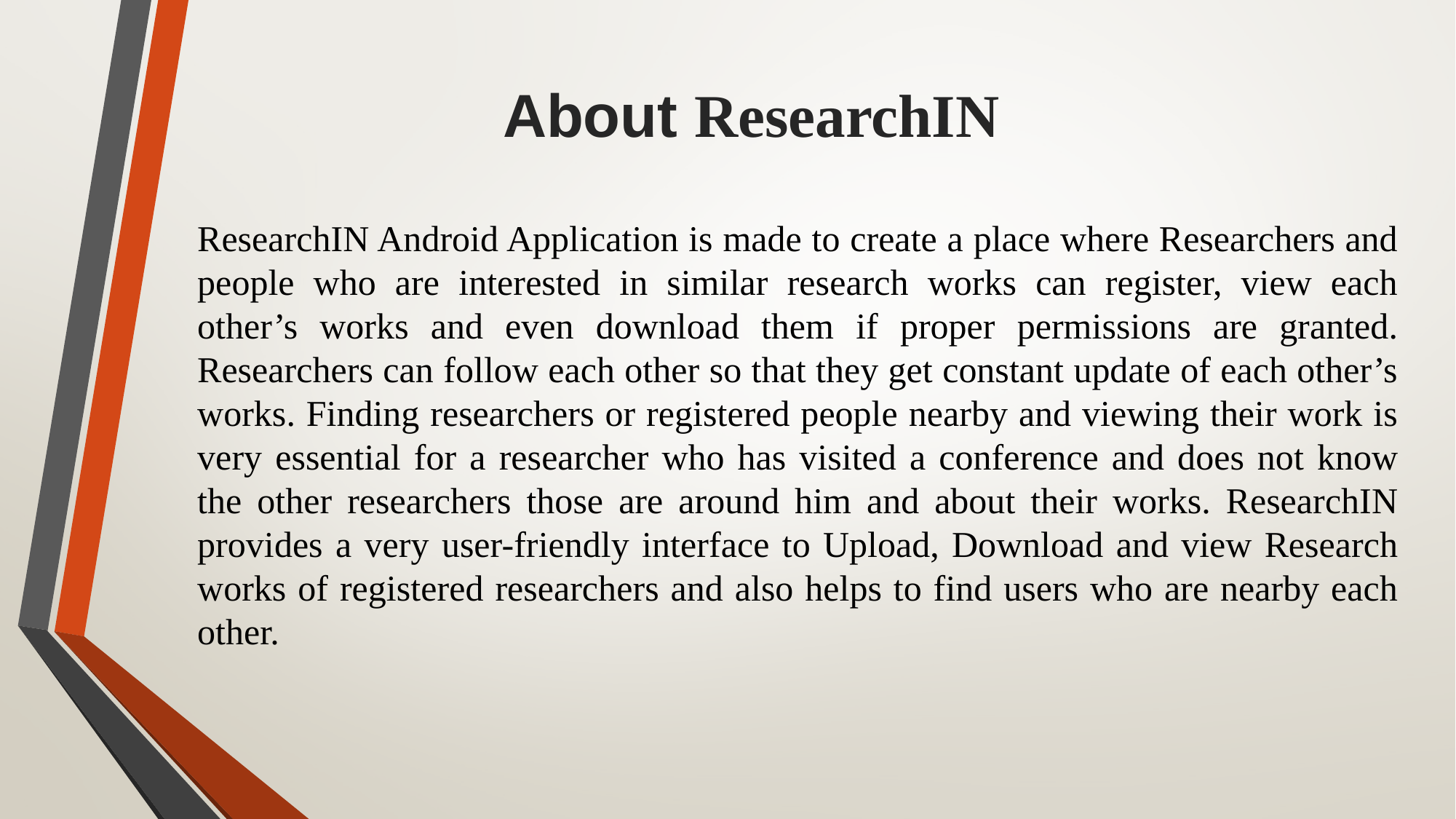

About ResearchIN
ResearchIN Android Application is made to create a place where Researchers and people who are interested in similar research works can register, view each other’s works and even download them if proper permissions are granted. Researchers can follow each other so that they get constant update of each other’s works. Finding researchers or registered people nearby and viewing their work is very essential for a researcher who has visited a conference and does not know the other researchers those are around him and about their works. ResearchIN provides a very user-friendly interface to Upload, Download and view Research works of registered researchers and also helps to find users who are nearby each other.